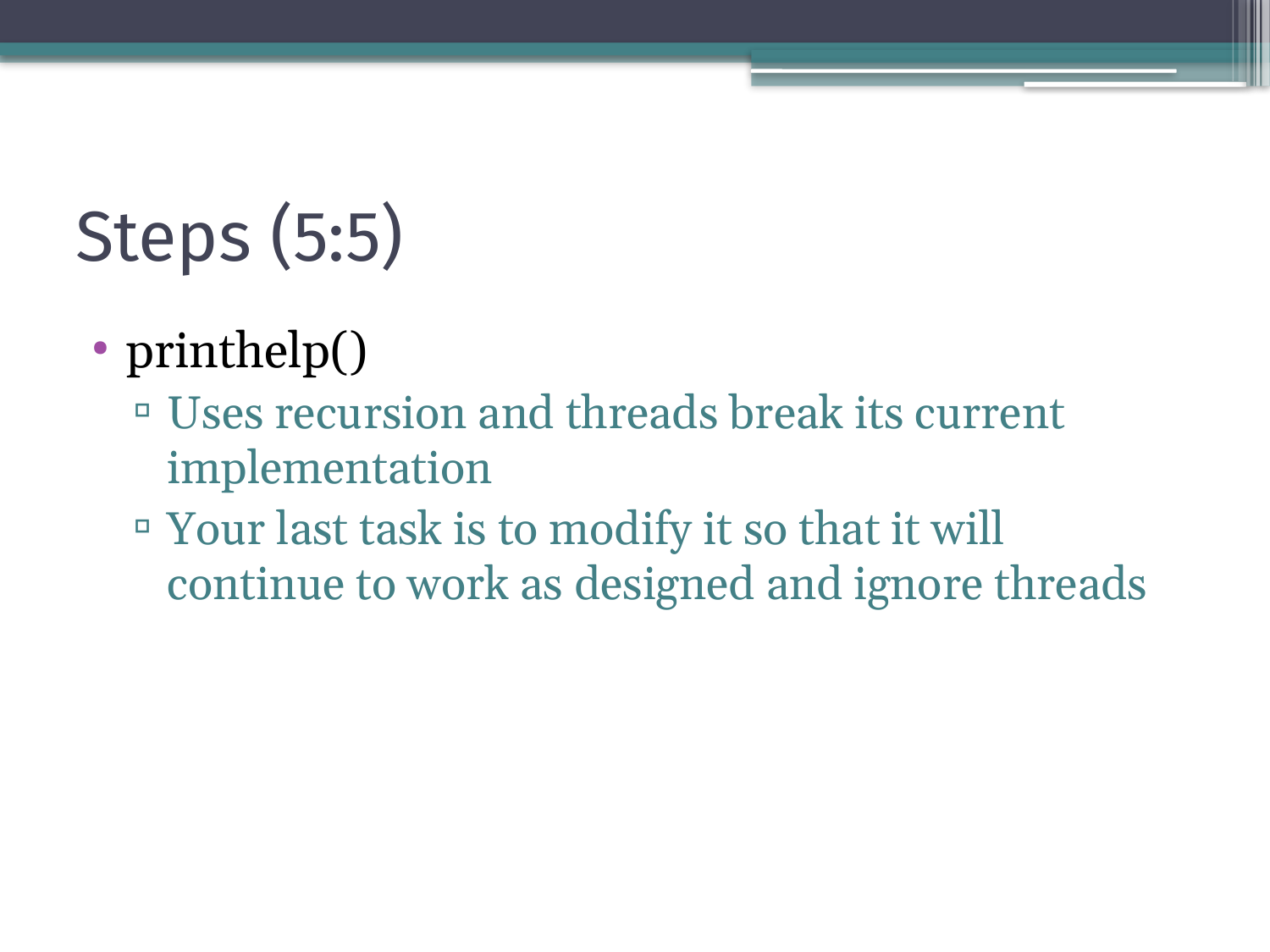

# Steps (5:5)
printhelp()
Uses recursion and threads break its current implementation
Your last task is to modify it so that it will continue to work as designed and ignore threads